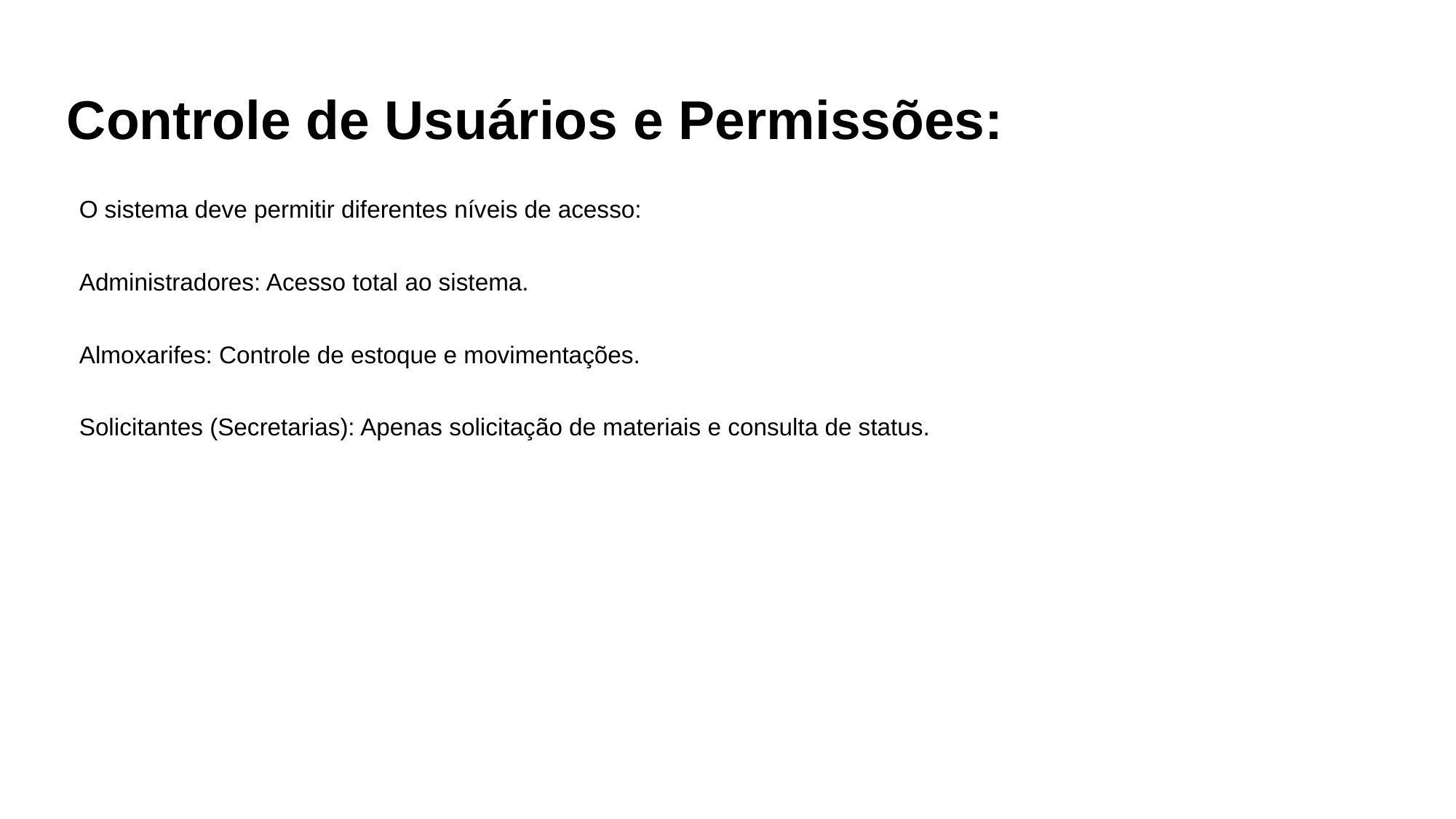

# Controle de Usuários e Permissões:
O sistema deve permitir diferentes níveis de acesso:
Administradores: Acesso total ao sistema.
Almoxarifes: Controle de estoque e movimentações.
Solicitantes (Secretarias): Apenas solicitação de materiais e consulta de status.